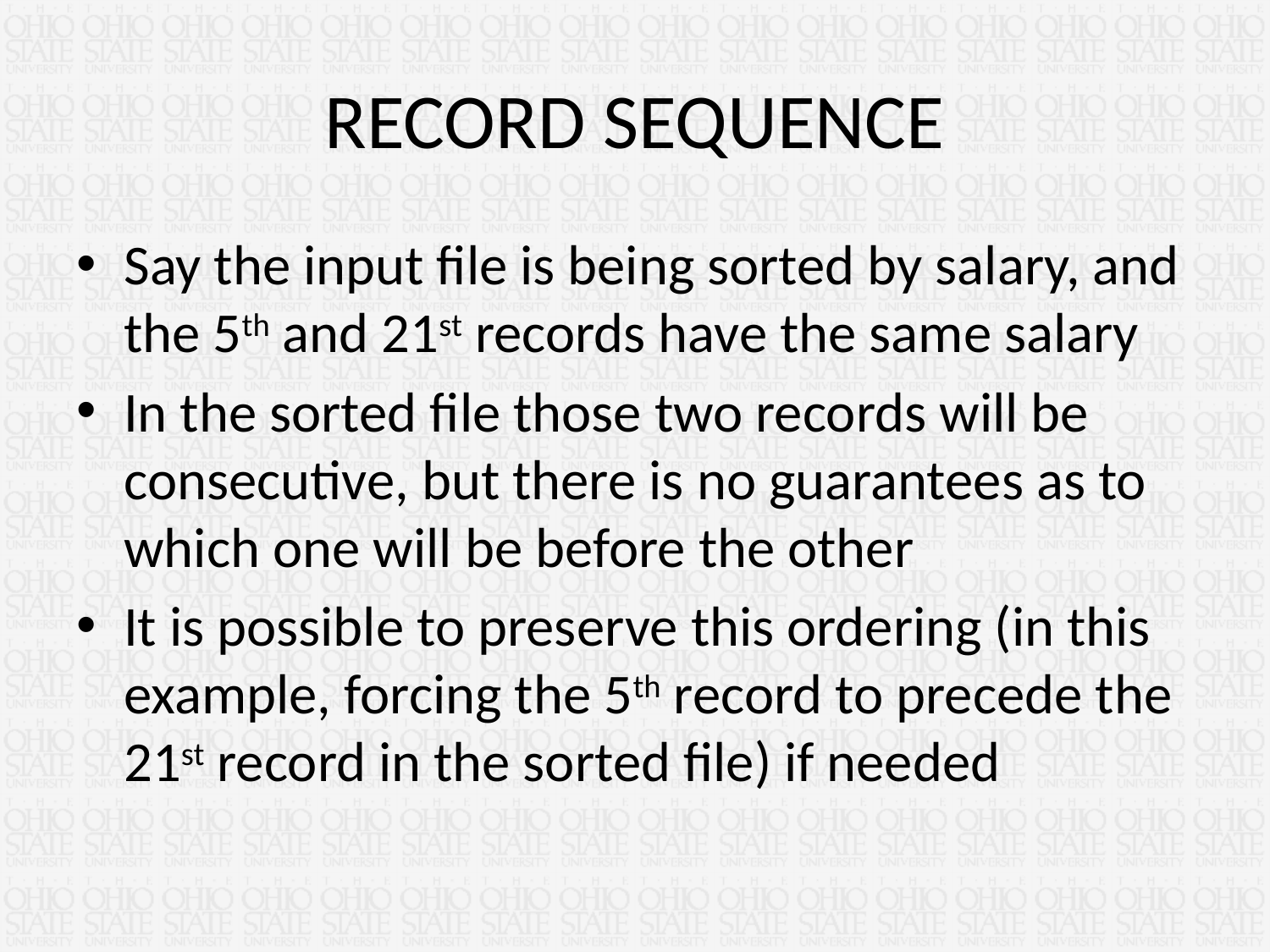

# RECORD SEQUENCE
Say the input file is being sorted by salary, and the 5th and 21st records have the same salary
In the sorted file those two records will be consecutive, but there is no guarantees as to which one will be before the other
It is possible to preserve this ordering (in this example, forcing the 5th record to precede the 21st record in the sorted file) if needed